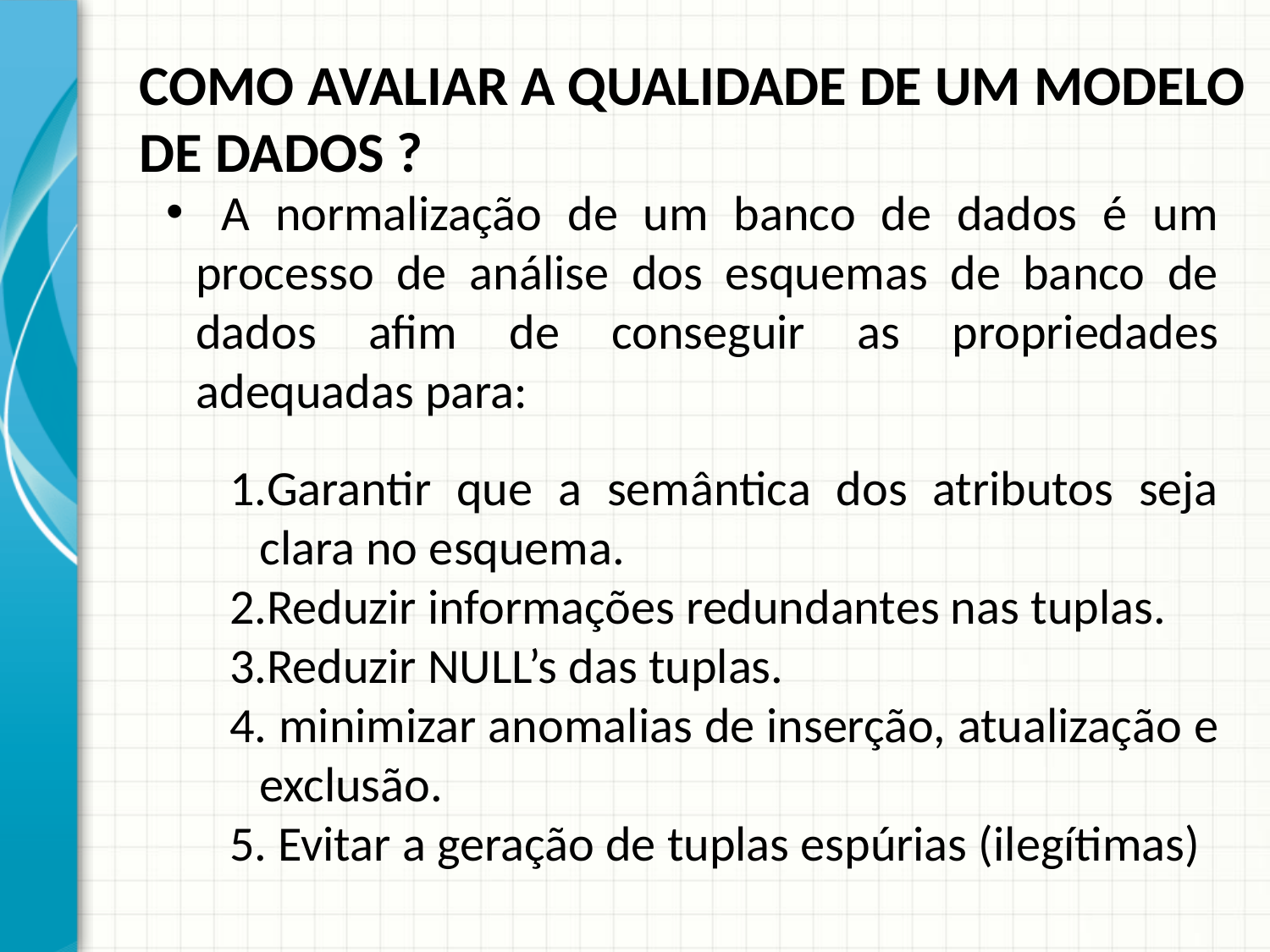

COMO AVALIAR A QUALIDADE DE UM MODELO DE DADOS ?

 A normalização de um banco de dados é um processo de análise dos esquemas de banco de dados afim de conseguir as propriedades adequadas para:

Garantir que a semântica dos atributos seja clara no esquema.
Reduzir informações redundantes nas tuplas.
Reduzir NULL’s das tuplas.
 minimizar anomalias de inserção, atualização e exclusão.
 Evitar a geração de tuplas espúrias (ilegítimas)